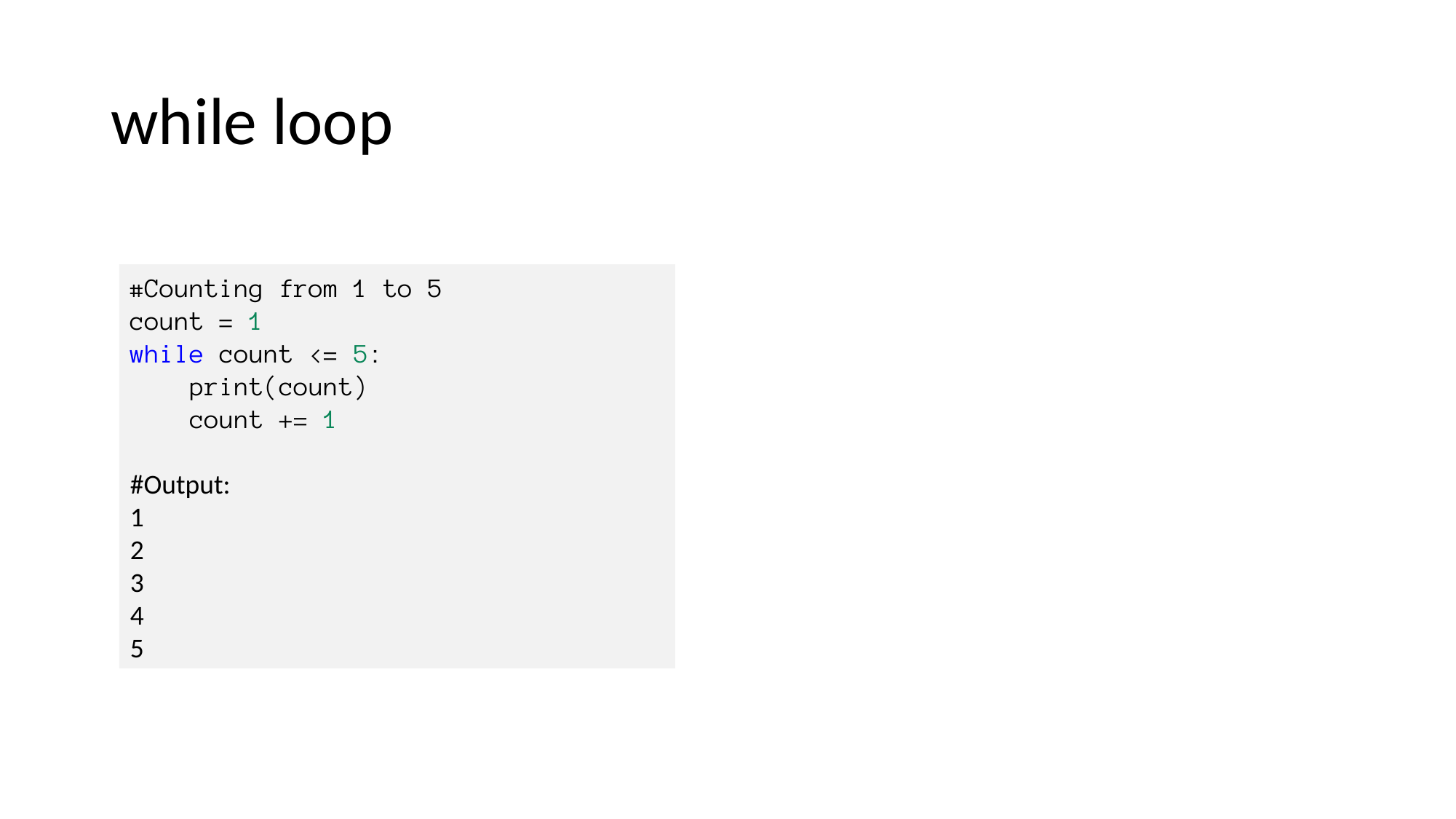

# while loop
#Counting from 1 to 5
count = 1
while count <= 5:
    print(count)
    count += 1

#Output:
1
2
3
4
5